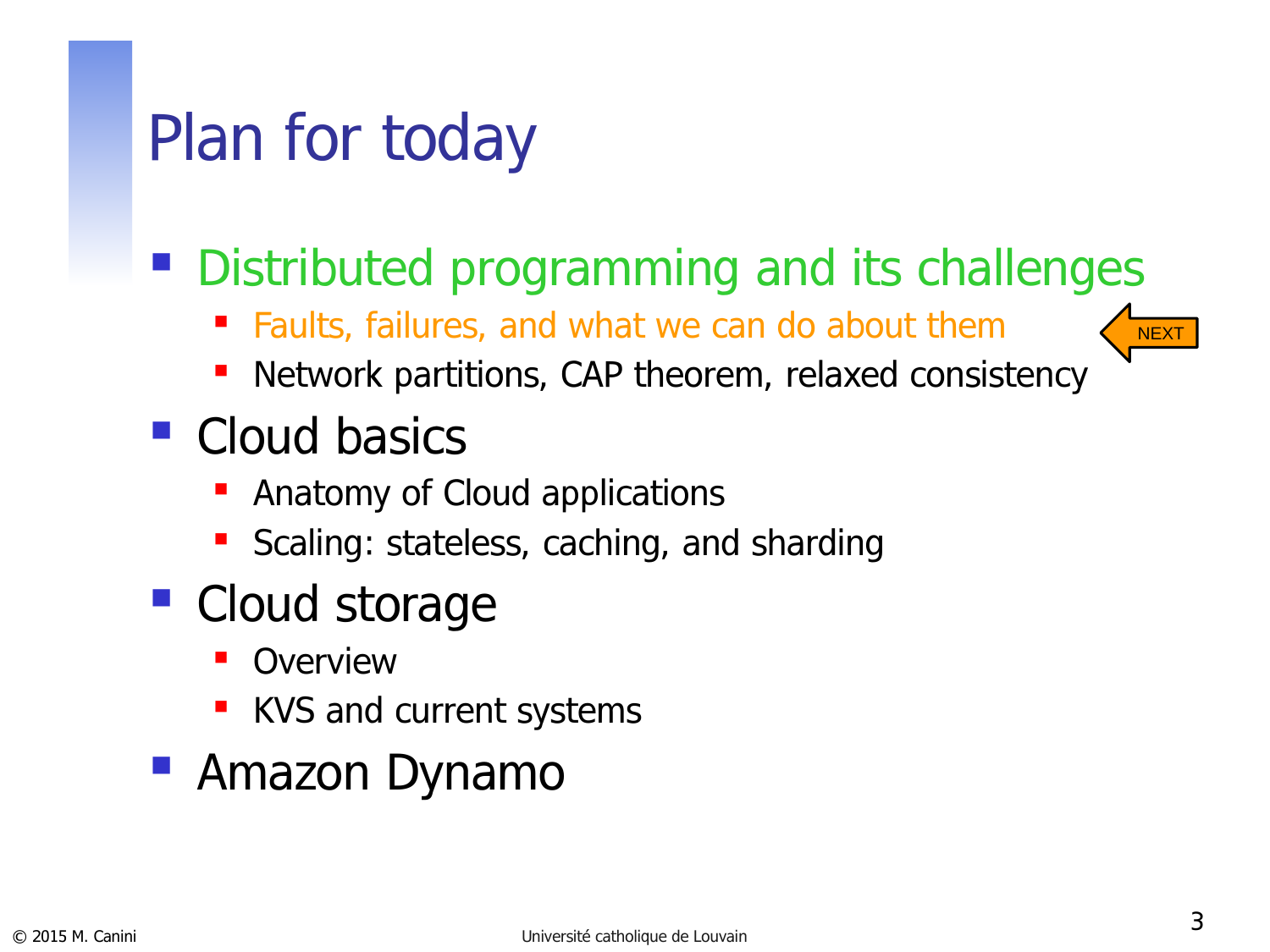

# Plan for today
Distributed programming and its challenges
Faults, failures, and what we can do about them
Network partitions, CAP theorem, relaxed consistency
Cloud basics
Anatomy of Cloud applications
Scaling: stateless, caching, and sharding
Cloud storage
Overview
KVS and current systems
Amazon Dynamo

NEXT
3
Université catholique de Louvain